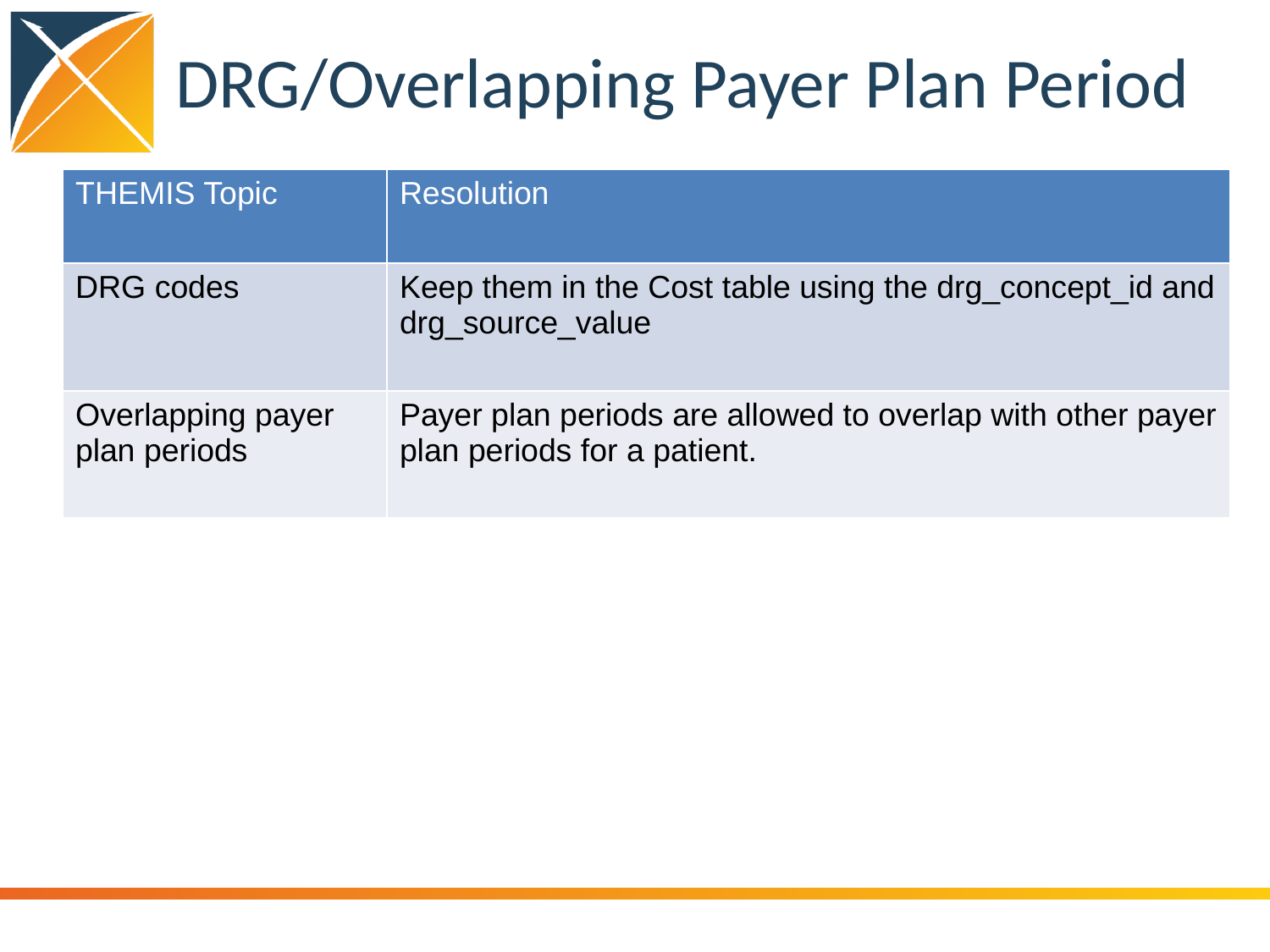

# DRG/Overlapping Payer Plan Period
| THEMIS Topic | Resolution |
| --- | --- |
| DRG codes | Keep them in the Cost table using the drg\_concept\_id and drg\_source\_value |
| Overlapping payer plan periods | Payer plan periods are allowed to overlap with other payer plan periods for a patient. |